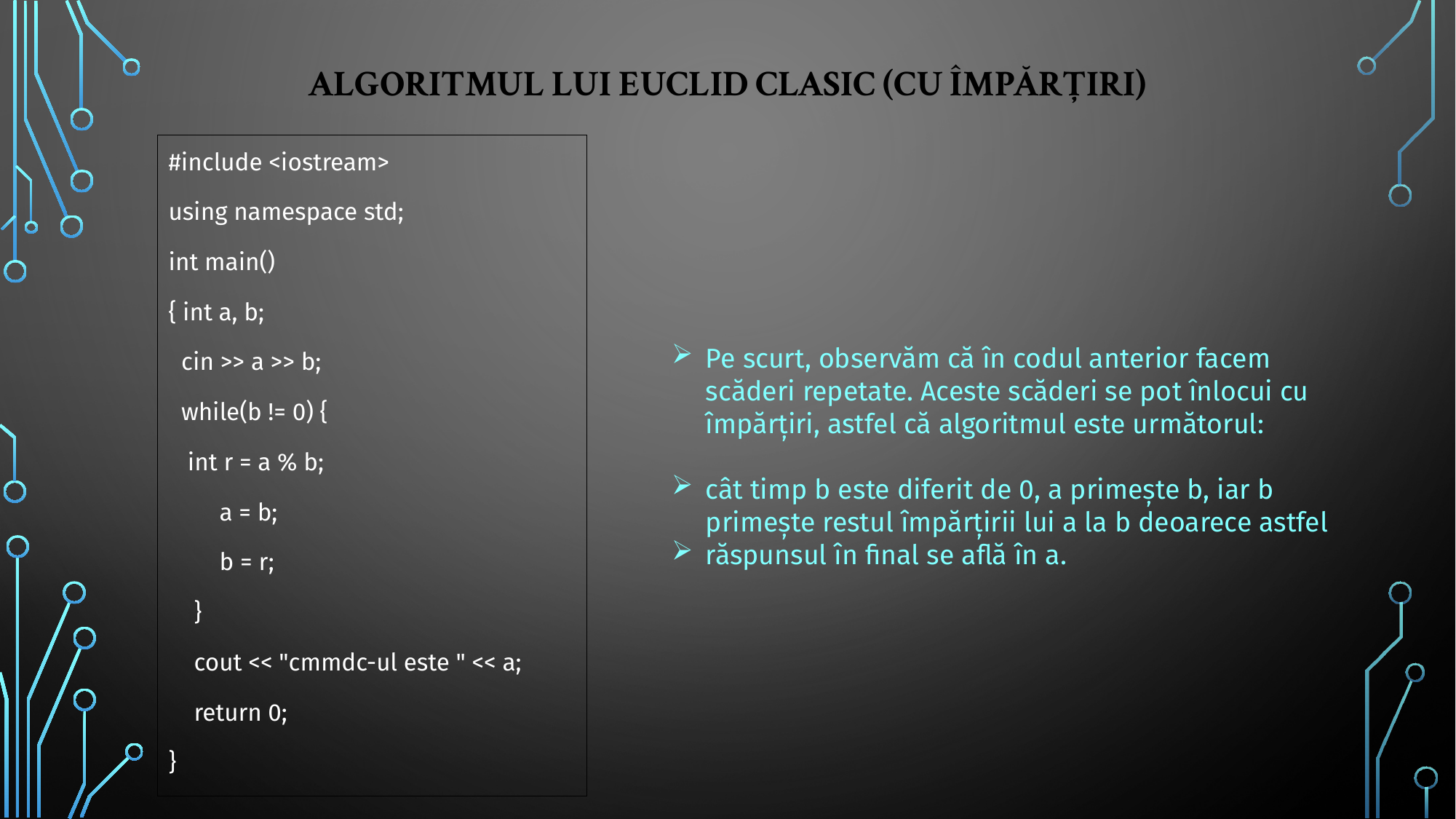

# Algoritmul lui Euclid clasic (cu împărțiri)
#include <iostream>
using namespace std;
int main()
{ int a, b;
  cin >> a >> b;
  while(b != 0) {
   int r = a % b;
        a = b;
        b = r;
    }
    cout << "cmmdc-ul este " << a;
    return 0;
}

Pe scurt, observăm că în codul anterior facem scăderi repetate. Aceste scăderi se pot înlocui cu împărțiri, astfel că algoritmul este următorul:

cât timp b este diferit de 0, a primește b, iar b primește restul împărțirii lui a la b deoarece astfel
răspunsul în final se află în a.